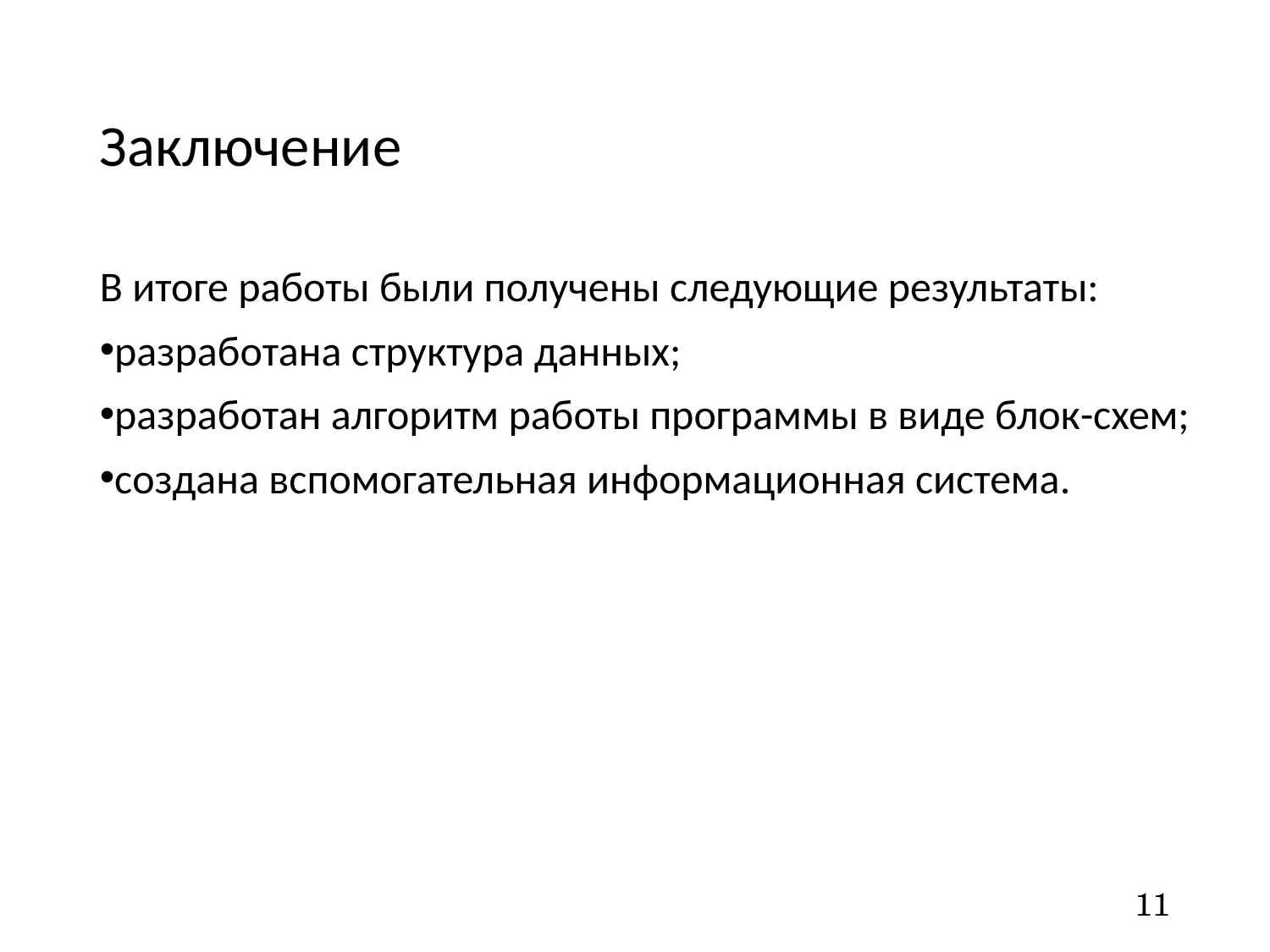

Заключение
В итоге работы были получены следующие результаты:
разработана структура данных;
разработан алгоритм работы программы в виде блок-схем;
создана вспомогательная информационная система.

11